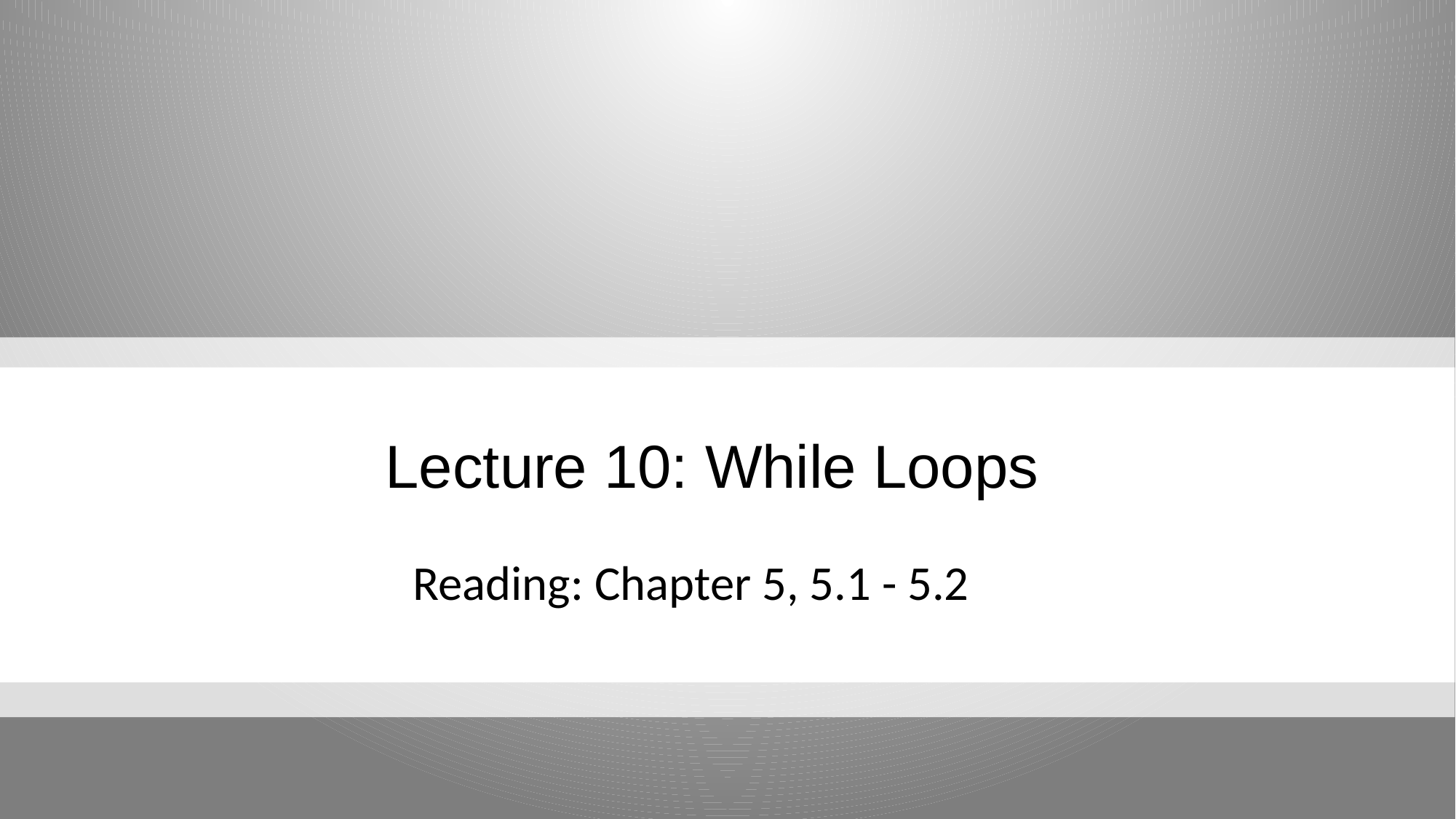

# Lecture 10: While Loops
Reading: Chapter 5, 5.1 - 5.2